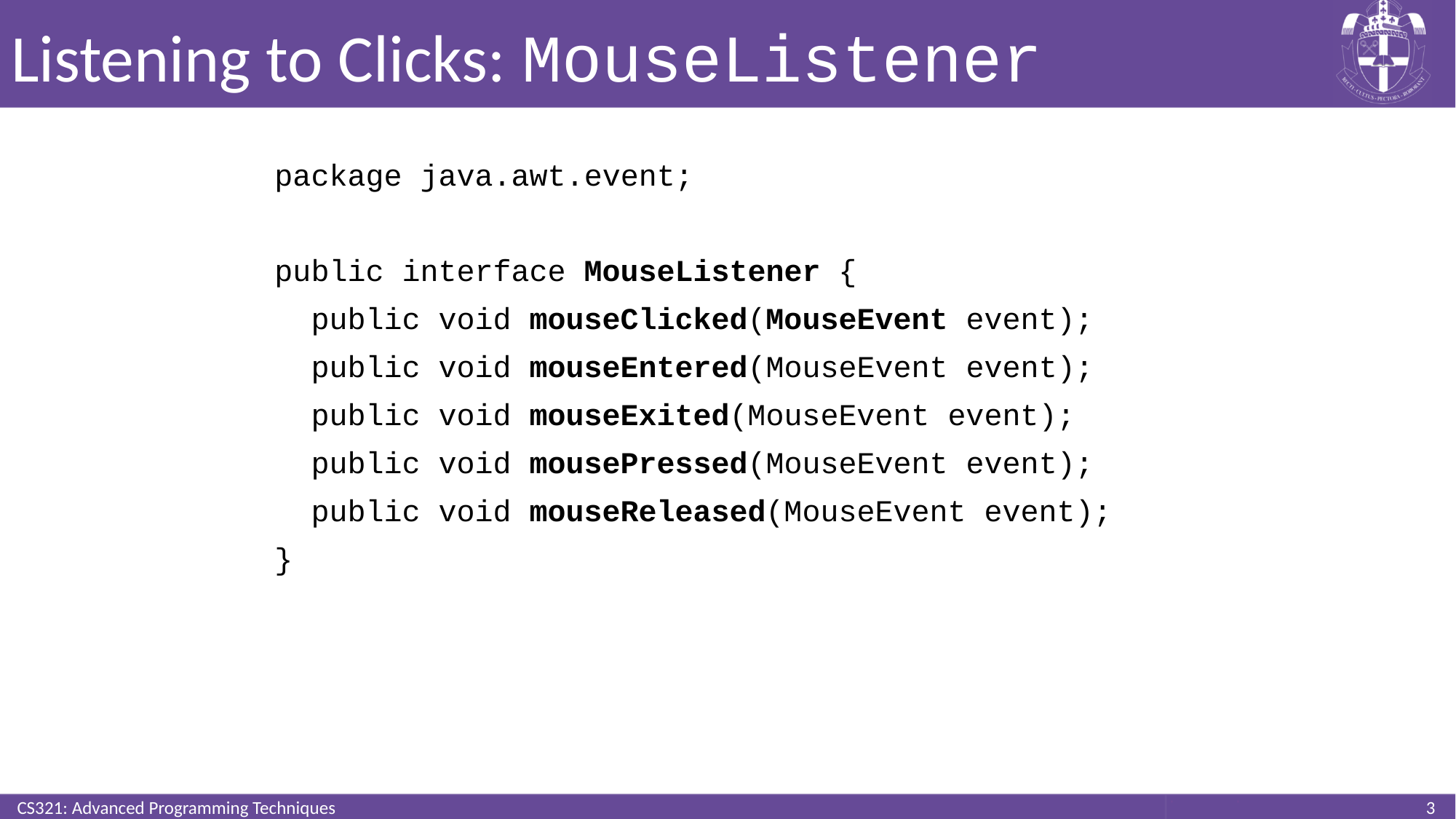

# Listening to Clicks: MouseListener

package java.awt.event;

public interface MouseListener {
  public void mouseClicked(MouseEvent event);
  public void mouseEntered(MouseEvent event);
  public void mouseExited(MouseEvent event);
  public void mousePressed(MouseEvent event);
  public void mouseReleased(MouseEvent event);
}
CS321: Advanced Programming Techniques
3